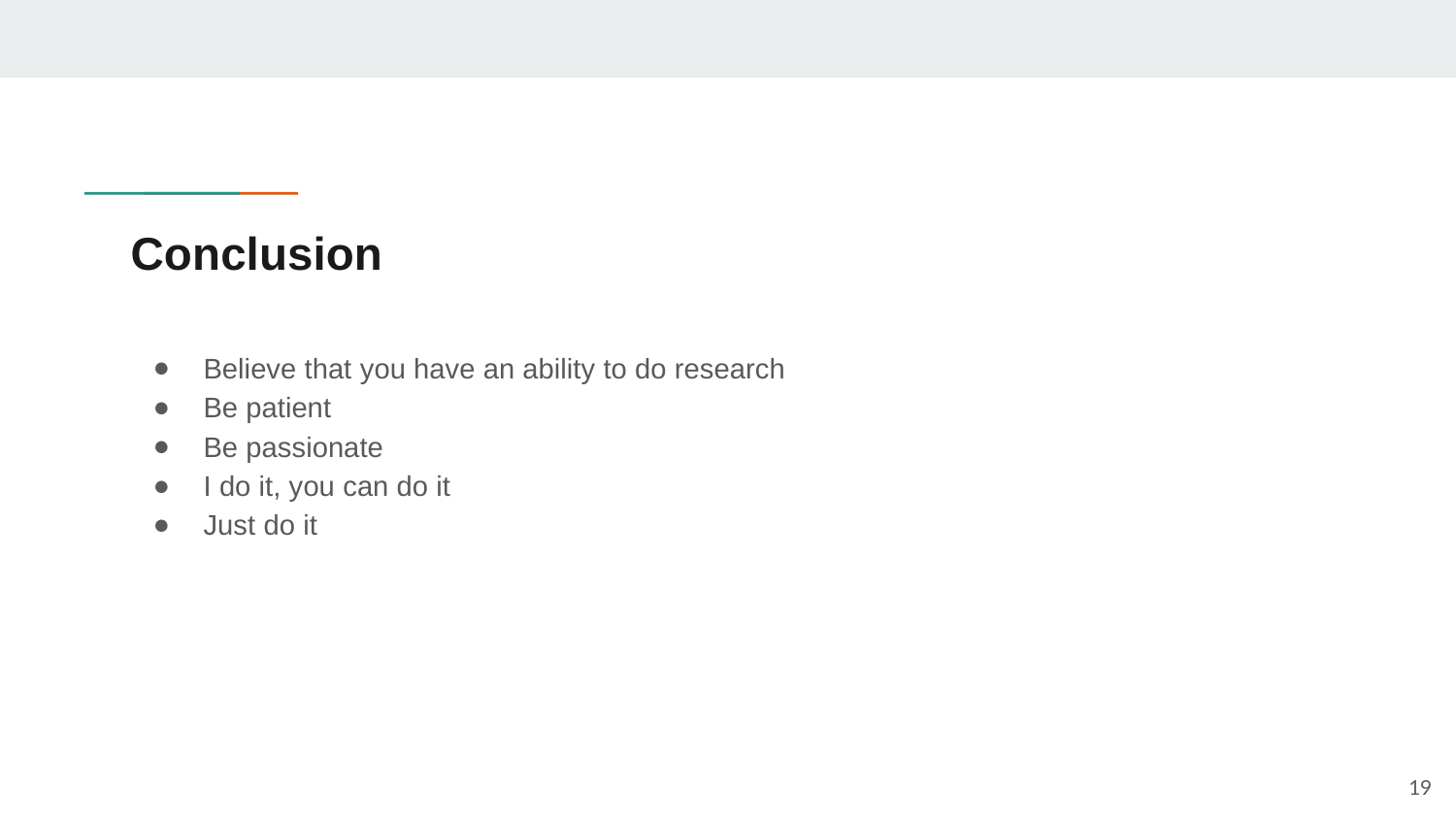

# Conclusion
Believe that you have an ability to do research
Be patient
Be passionate
I do it, you can do it
Just do it
19